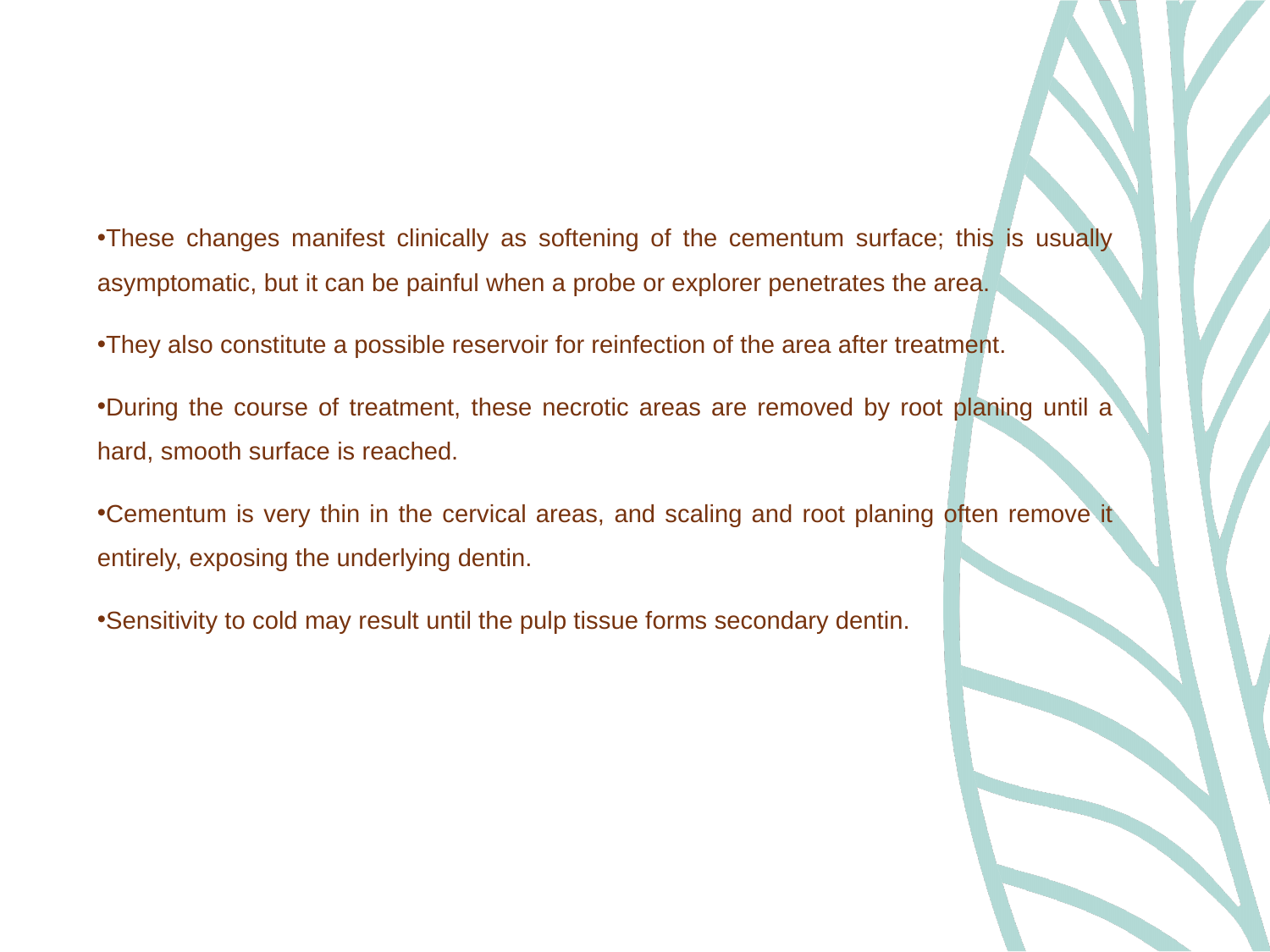

These changes manifest clinically as softening of the cementum surface; this is usually asymptomatic, but it can be painful when a probe or explorer penetrates the area.
They also constitute a possible reservoir for reinfection of the area after treatment.
During the course of treatment, these necrotic areas are removed by root planing until a hard, smooth surface is reached.
Cementum is very thin in the cervical areas, and scaling and root planing often remove it entirely, exposing the underlying dentin.
Sensitivity to cold may result until the pulp tissue forms secondary dentin.